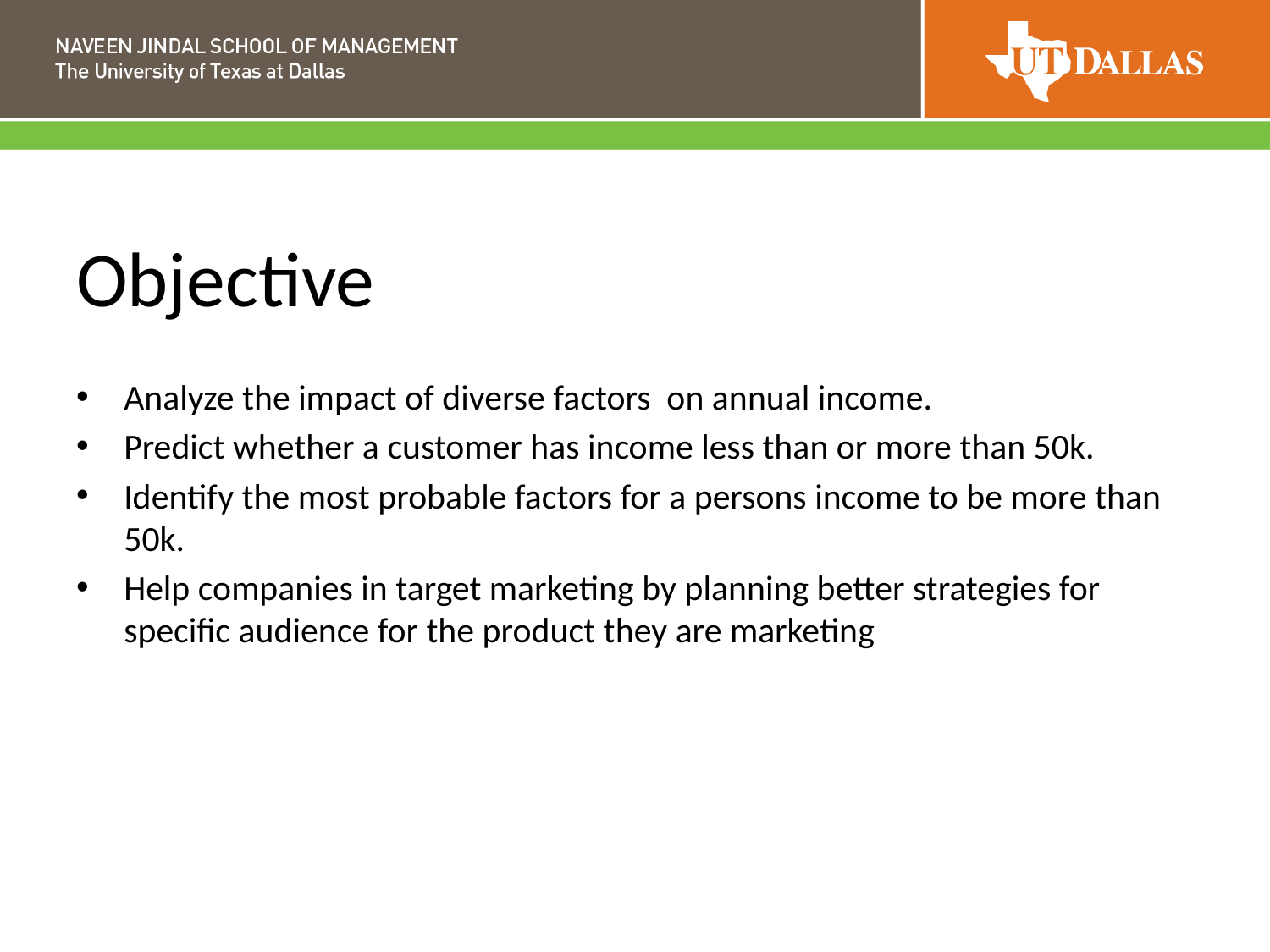

# Objective
Analyze the impact of diverse factors  on annual income.
Predict whether a customer has income less than or more than 50k.
Identify the most probable factors for a persons income to be more than 50k.
Help companies in target marketing by planning better strategies for specific audience for the product they are marketing